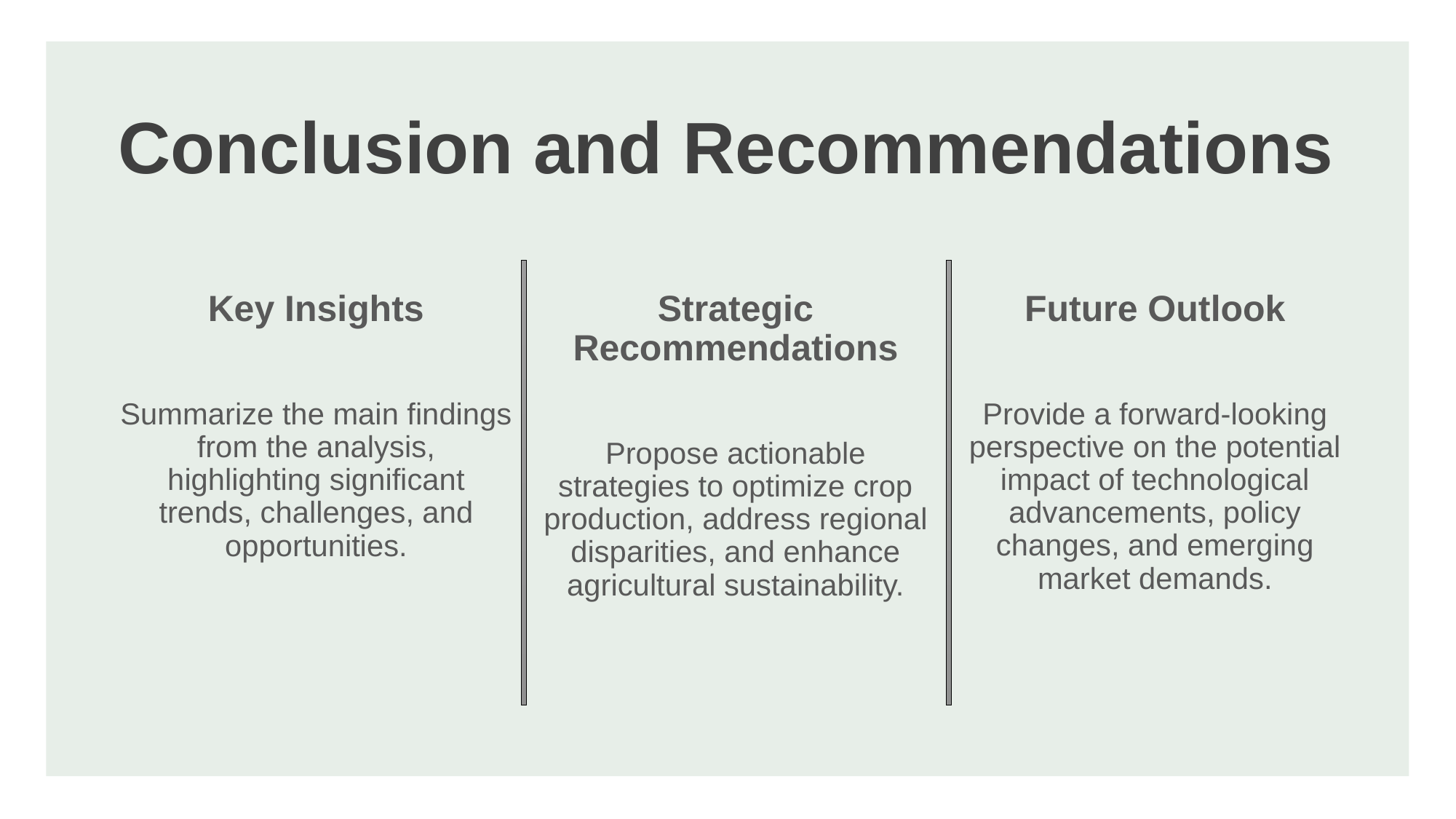

# Conclusion and Recommendations

Key Insights

Summarize the main findings from the analysis, highlighting significant trends, challenges, and opportunities.
Strategic Recommendations

Propose actionable strategies to optimize crop production, address regional disparities, and enhance agricultural sustainability.
Future Outlook

Provide a forward-looking perspective on the potential impact of technological advancements, policy changes, and emerging market demands.